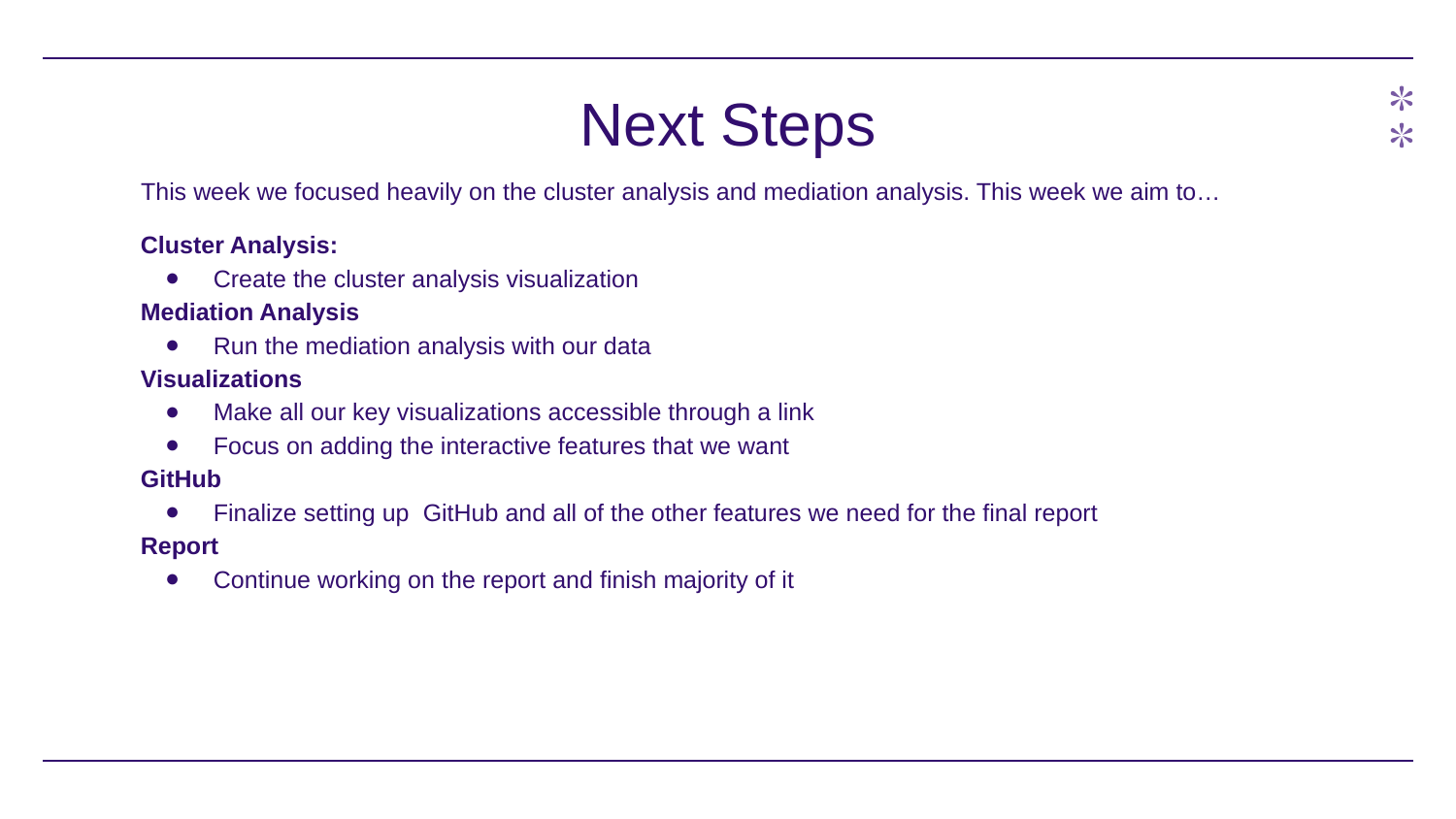

# Next Steps
This week we focused heavily on the cluster analysis and mediation analysis. This week we aim to…

Cluster Analysis:
Create the cluster analysis visualization
Mediation Analysis
Run the mediation analysis with our data
Visualizations
Make all our key visualizations accessible through a link
Focus on adding the interactive features that we want
GitHub
Finalize setting up  GitHub and all of the other features we need for the final report
Report
Continue working on the report and finish majority of it